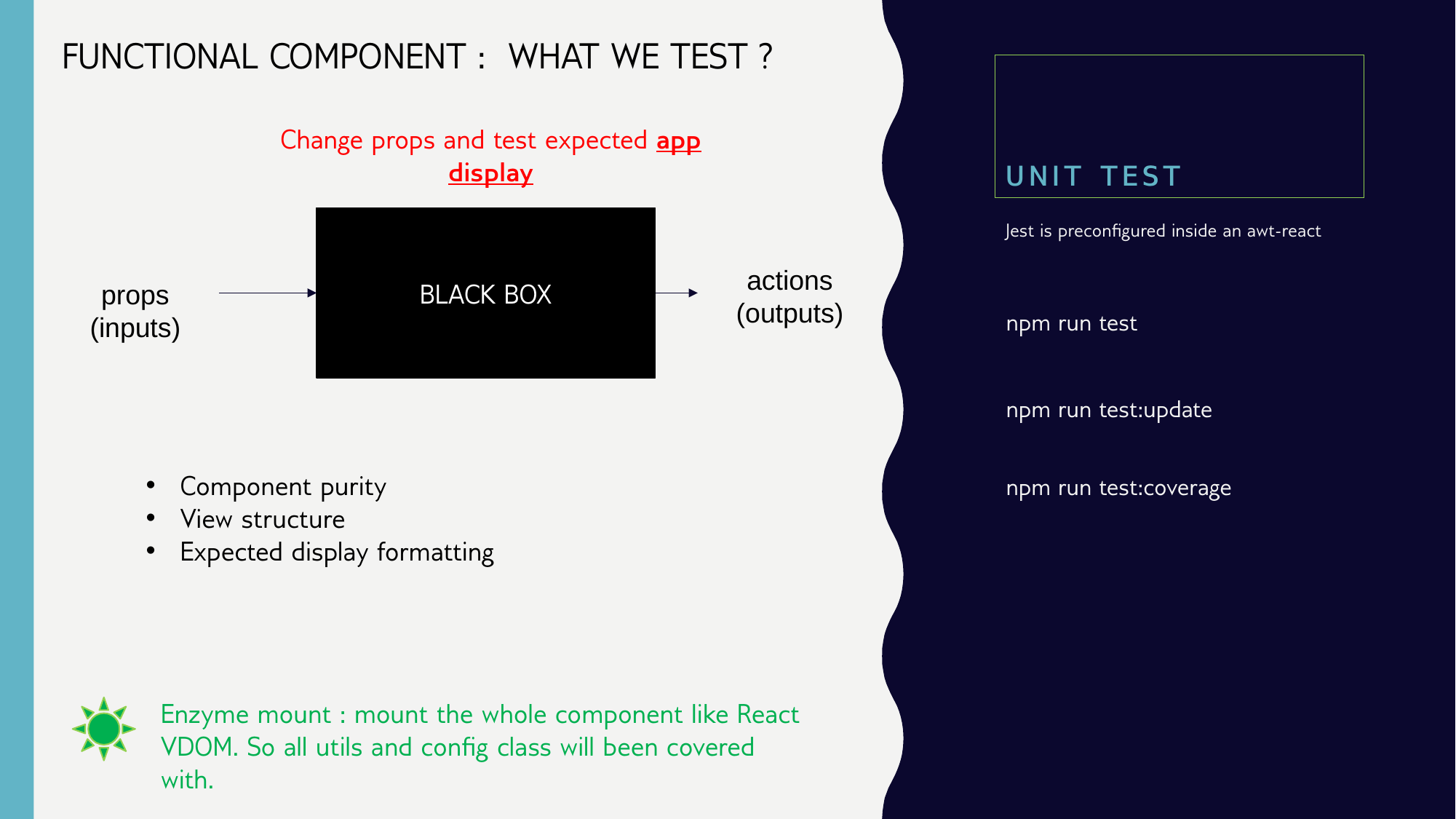

FUNCTIONAL COMPONENT :  WHAT WE TEST ?
# Unit test
Change props and test expected app display
BLACK BOX
Jest is preconfigured inside an awt-react
actions (outputs)
props (inputs)
npm run test
npm run test:update
npm run test:coverage
Component purity
View structure
Expected display formatting
Enzyme mount : mount the whole component like React VDOM. So all utils and config class will been covered with.